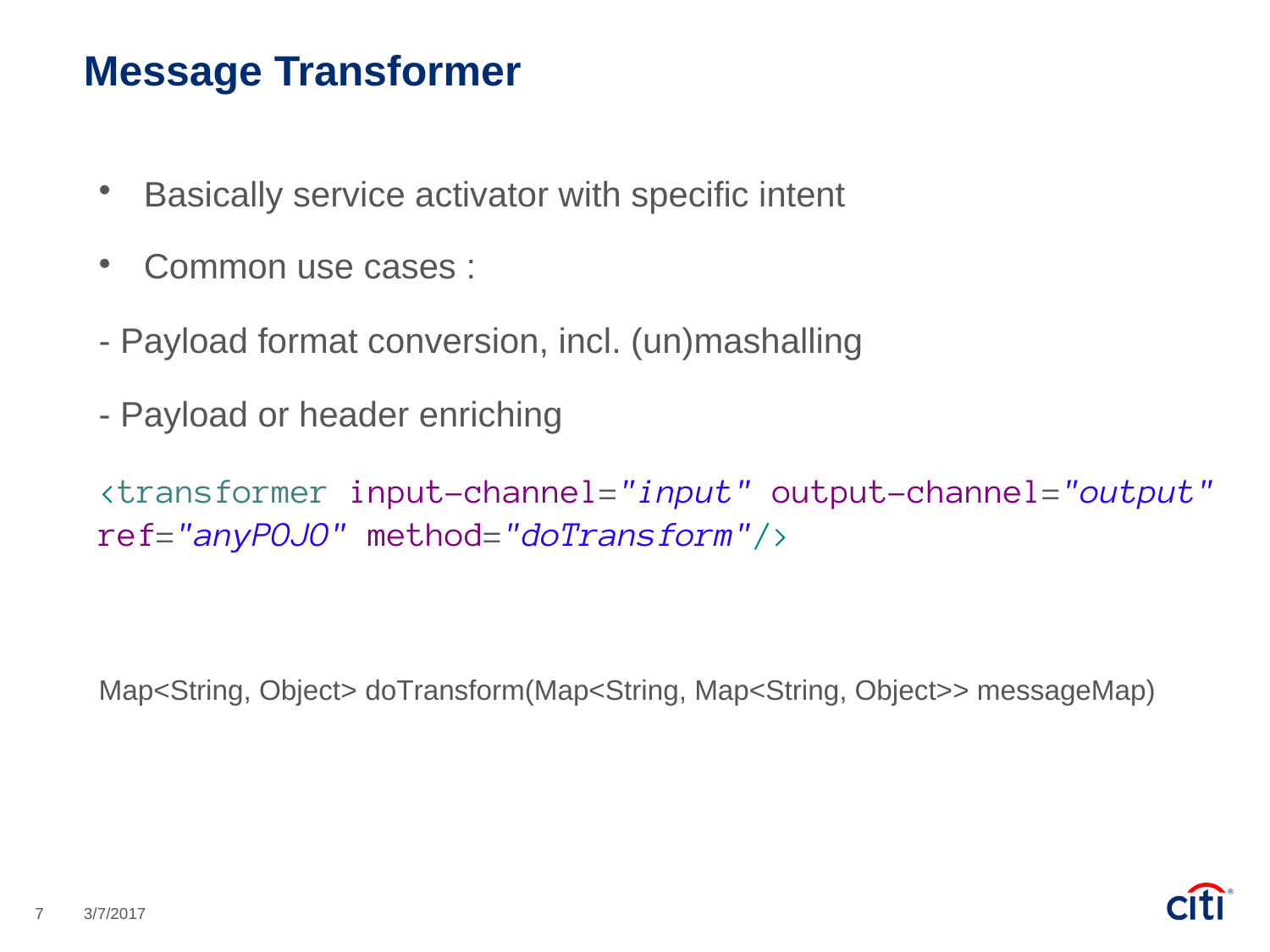

Message Transformer
Basically service activator with specific intent
Common use cases :
- Payload format conversion, incl. (un)mashalling
- Payload or header enriching
<transformer input-channel="input" output-channel="output" ref="anyPOJO" method="doTransform"/>

Map<String, Object> doTransform(Map<String, Map<String, Object>> messageMap)
7
3/7/2017